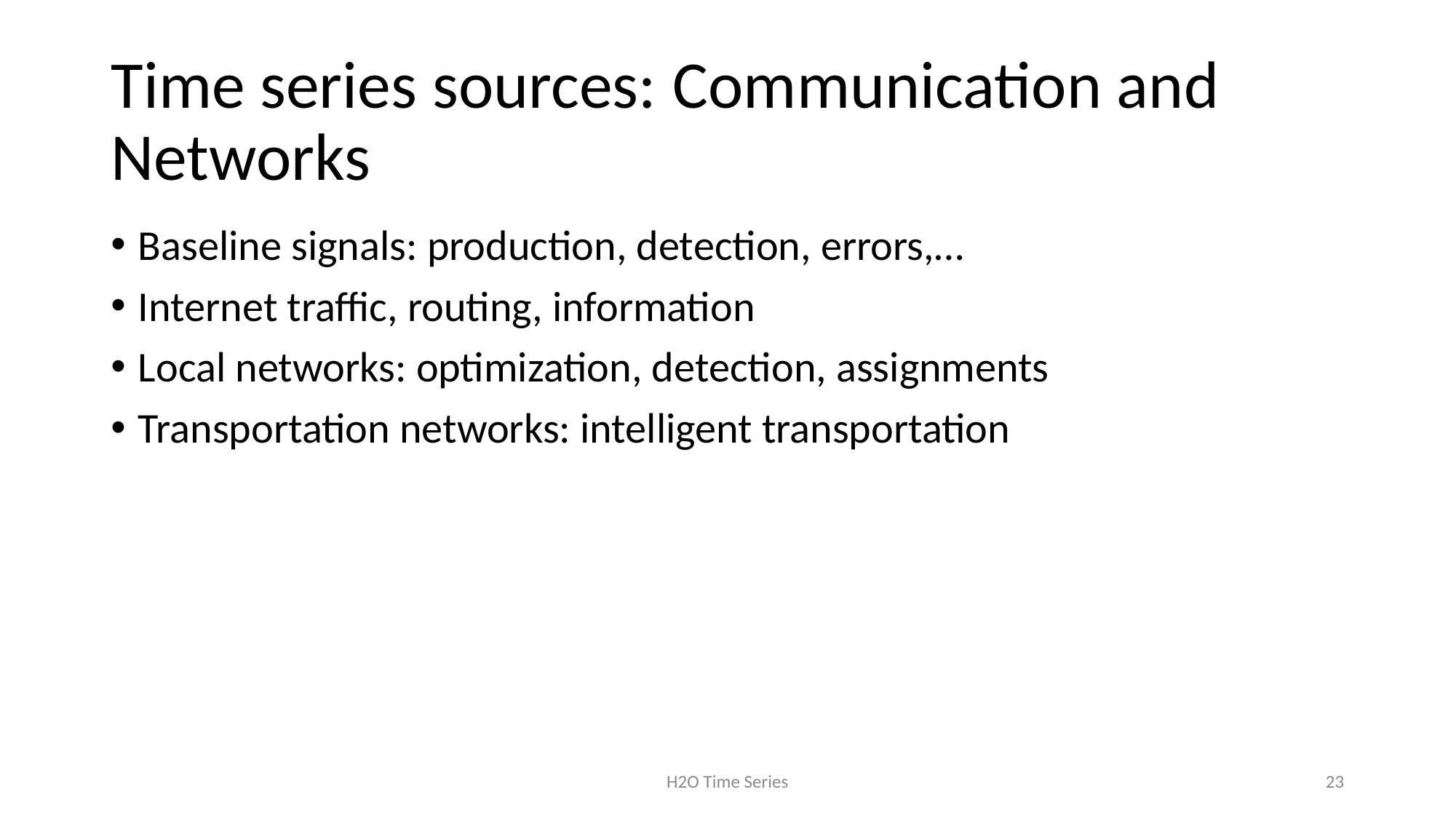

# Time series sources: Communication and Networks
Baseline signals: production, detection, errors,…
Internet traffic, routing, information
Local networks: optimization, detection, assignments
Transportation networks: intelligent transportation

H2O Time Series
23